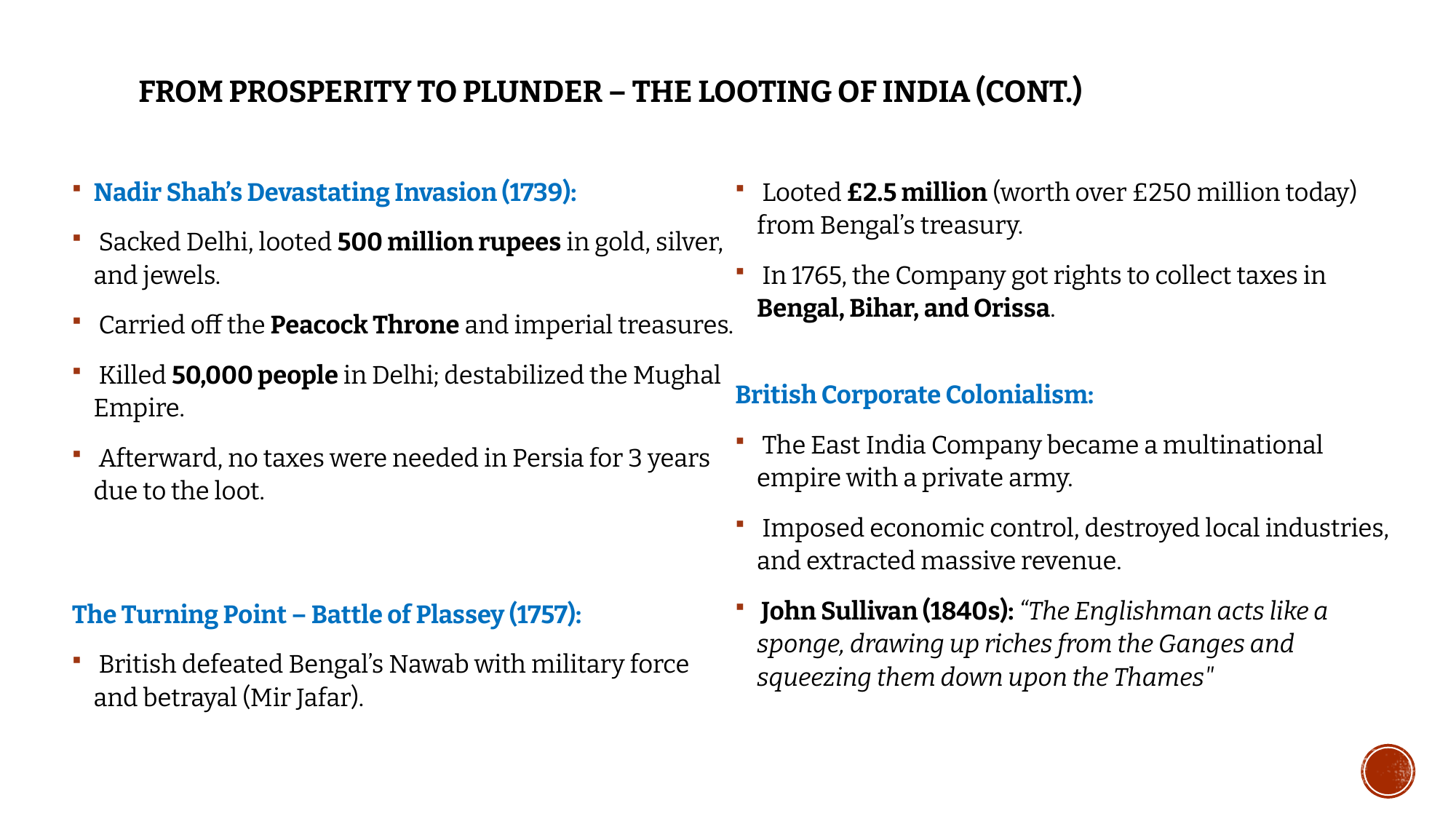

# From Prosperity to Plunder – The Looting of India (cont.)
Nadir Shah’s Devastating Invasion (1739):
 Sacked Delhi, looted 500 million rupees in gold, silver, and jewels.
 Carried off the Peacock Throne and imperial treasures.
 Killed 50,000 people in Delhi; destabilized the Mughal Empire.
 Afterward, no taxes were needed in Persia for 3 years due to the loot.
The Turning Point – Battle of Plassey (1757):
 British defeated Bengal’s Nawab with military force and betrayal (Mir Jafar).
 Looted £2.5 million (worth over £250 million today) from Bengal’s treasury.
 In 1765, the Company got rights to collect taxes in Bengal, Bihar, and Orissa.
British Corporate Colonialism:
 The East India Company became a multinational empire with a private army.
 Imposed economic control, destroyed local industries, and extracted massive revenue.
 John Sullivan (1840s): “The Englishman acts like a sponge, drawing up riches from the Ganges and squeezing them down upon the Thames"